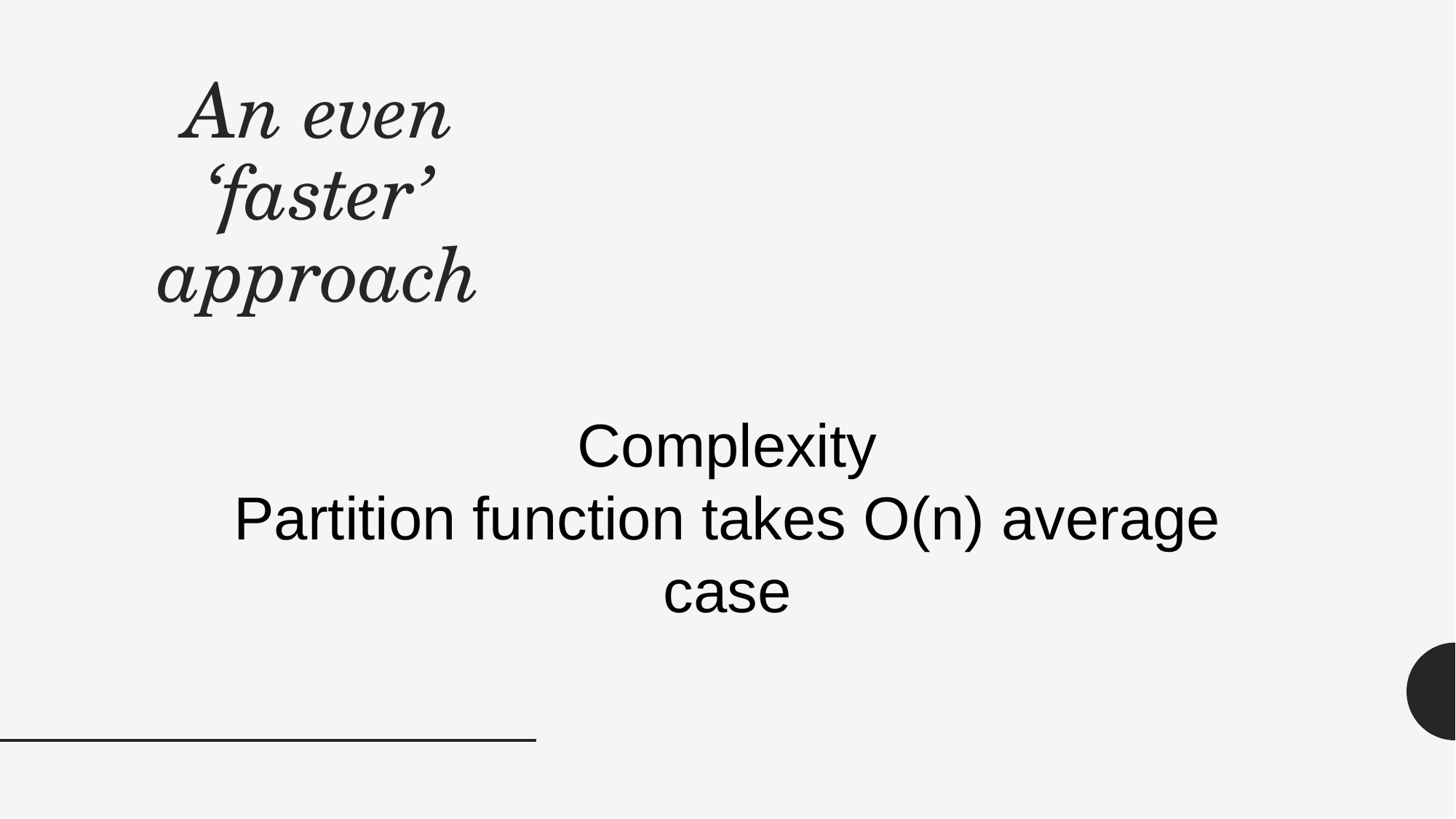

# An even ‘faster’ approach

Complexity
Partition function takes O(n) average case